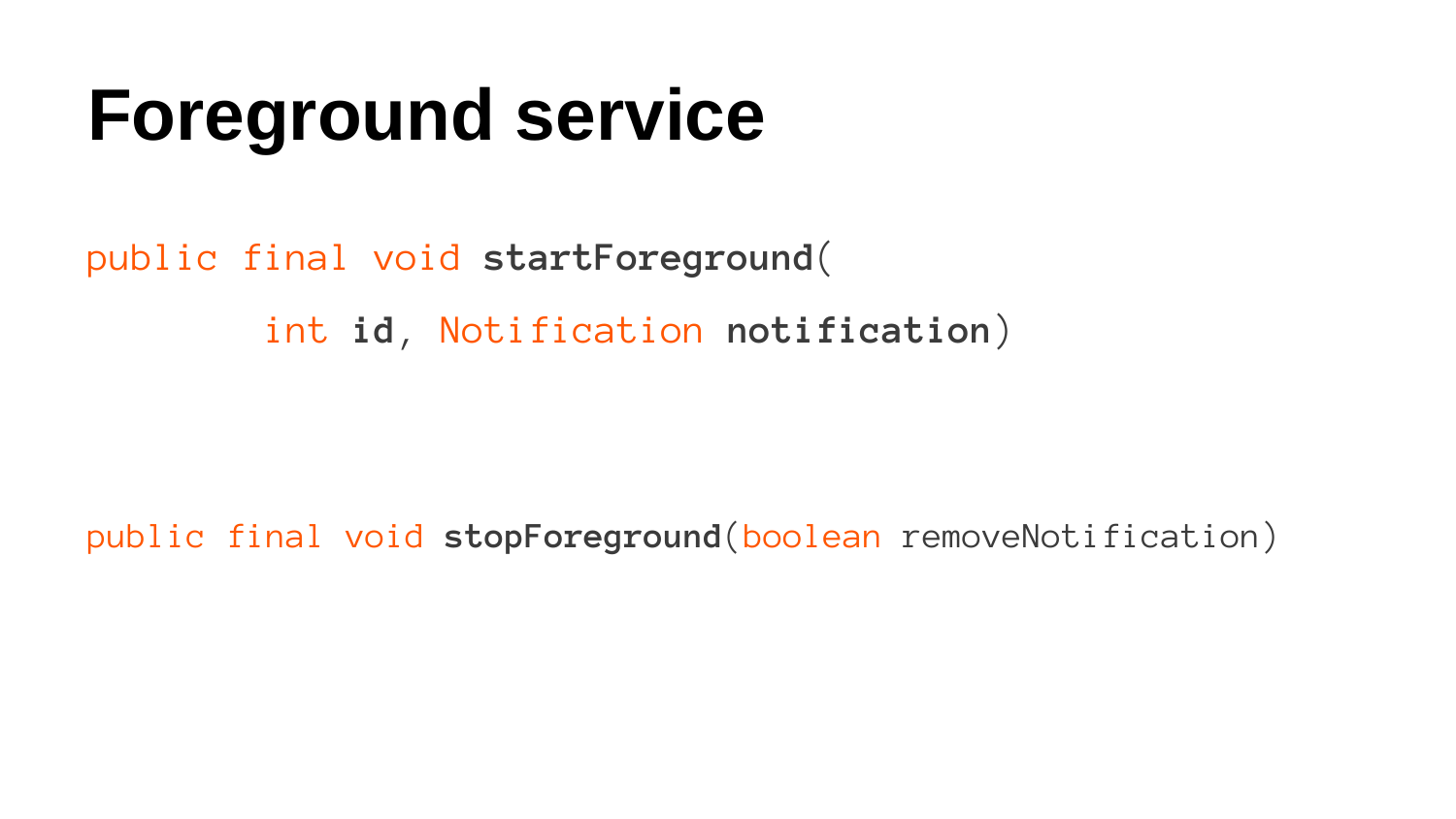

# Foreground service
public final void startForeground(
        int id, Notification notification)

public final void stopForeground(boolean removeNotification)